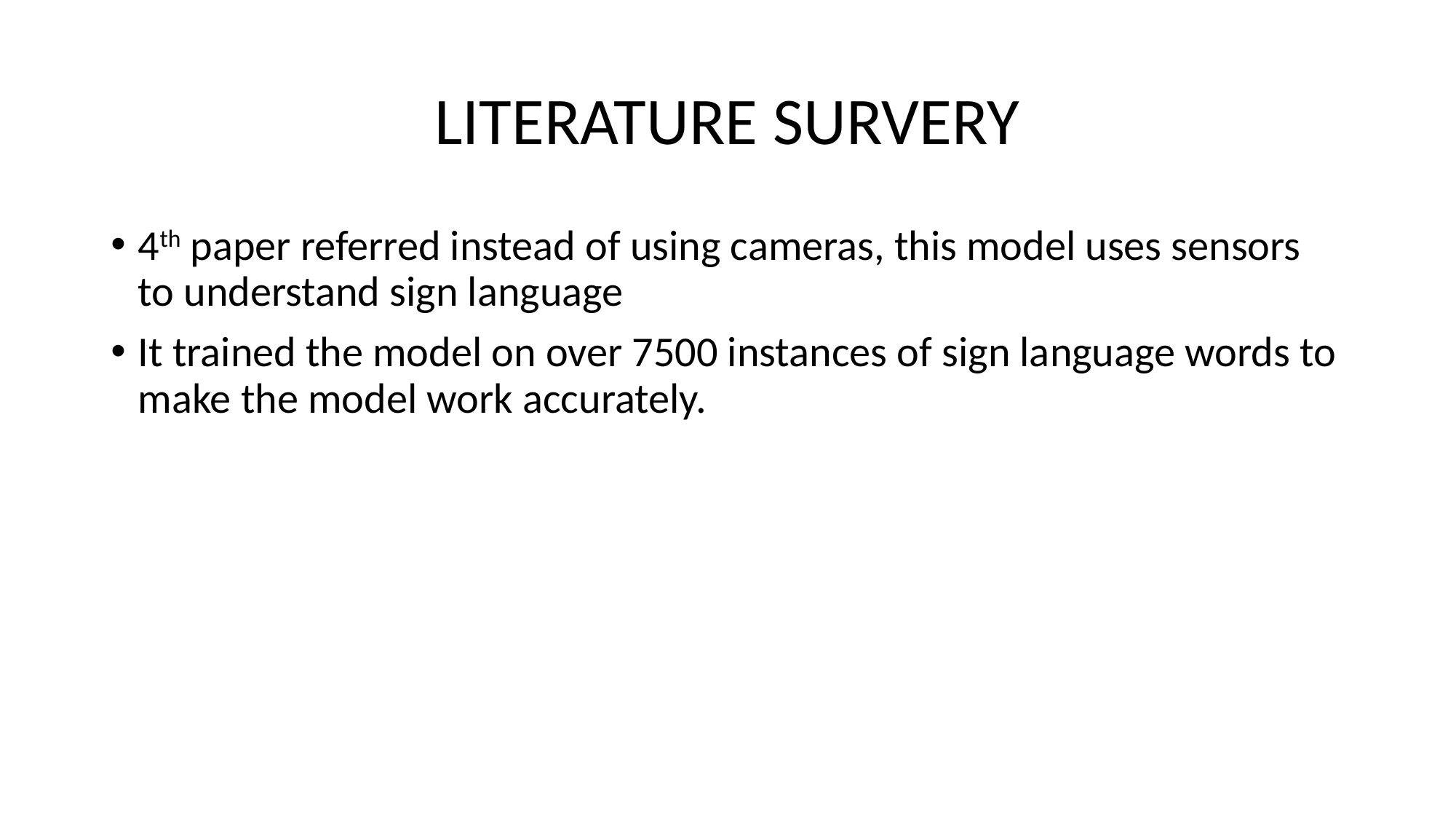

# LITERATURE SURVERY
4th paper referred instead of using cameras, this model uses sensors to understand sign language
It trained the model on over 7500 instances of sign language words to make the model work accurately.